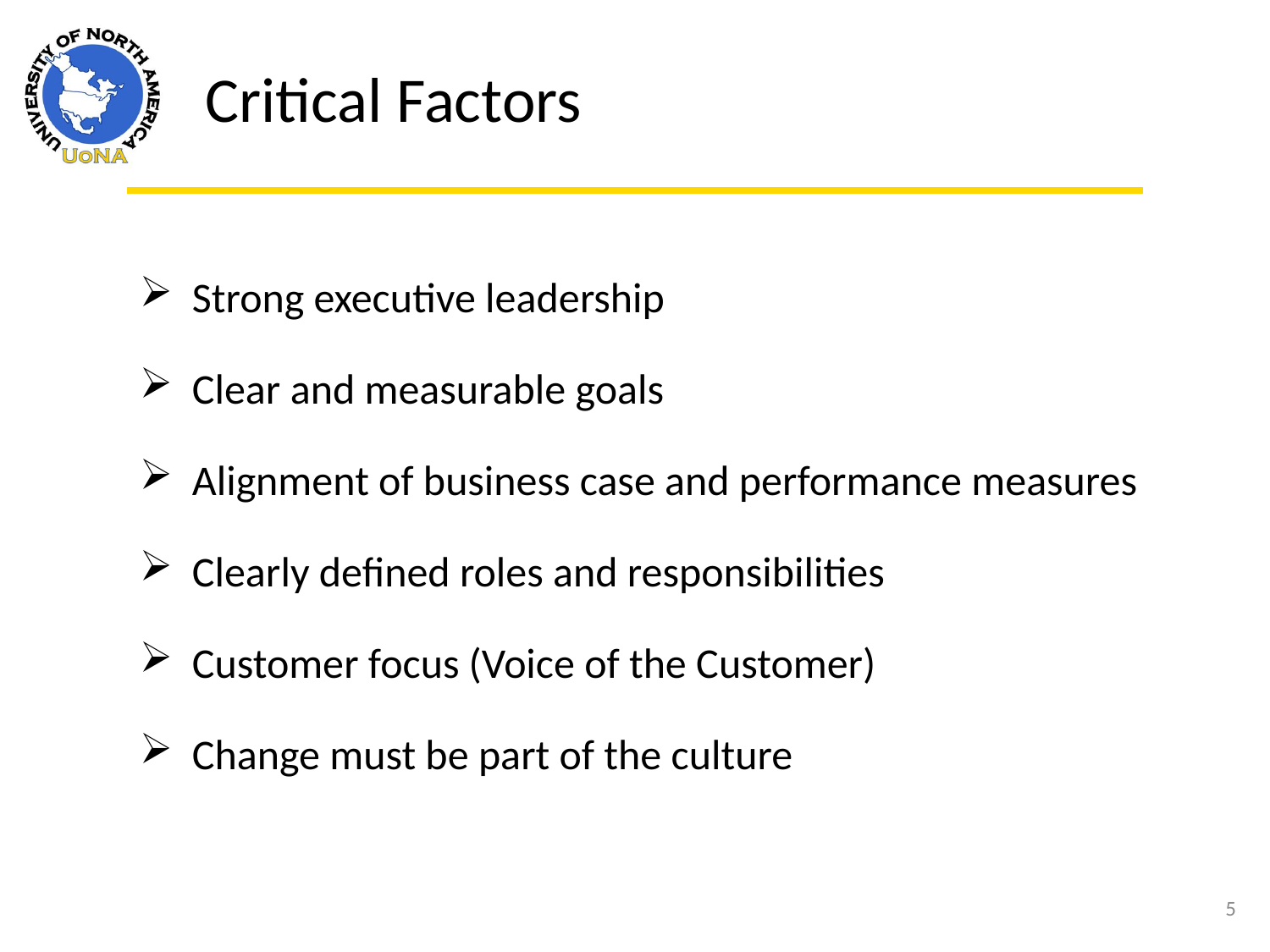

Critical Factors
  Strong executive leadership

  Clear and measurable goals

  Alignment of business case and performance measures

  Clearly defined roles and responsibilities

  Customer focus (Voice of the Customer)

  Change must be part of the culture

5